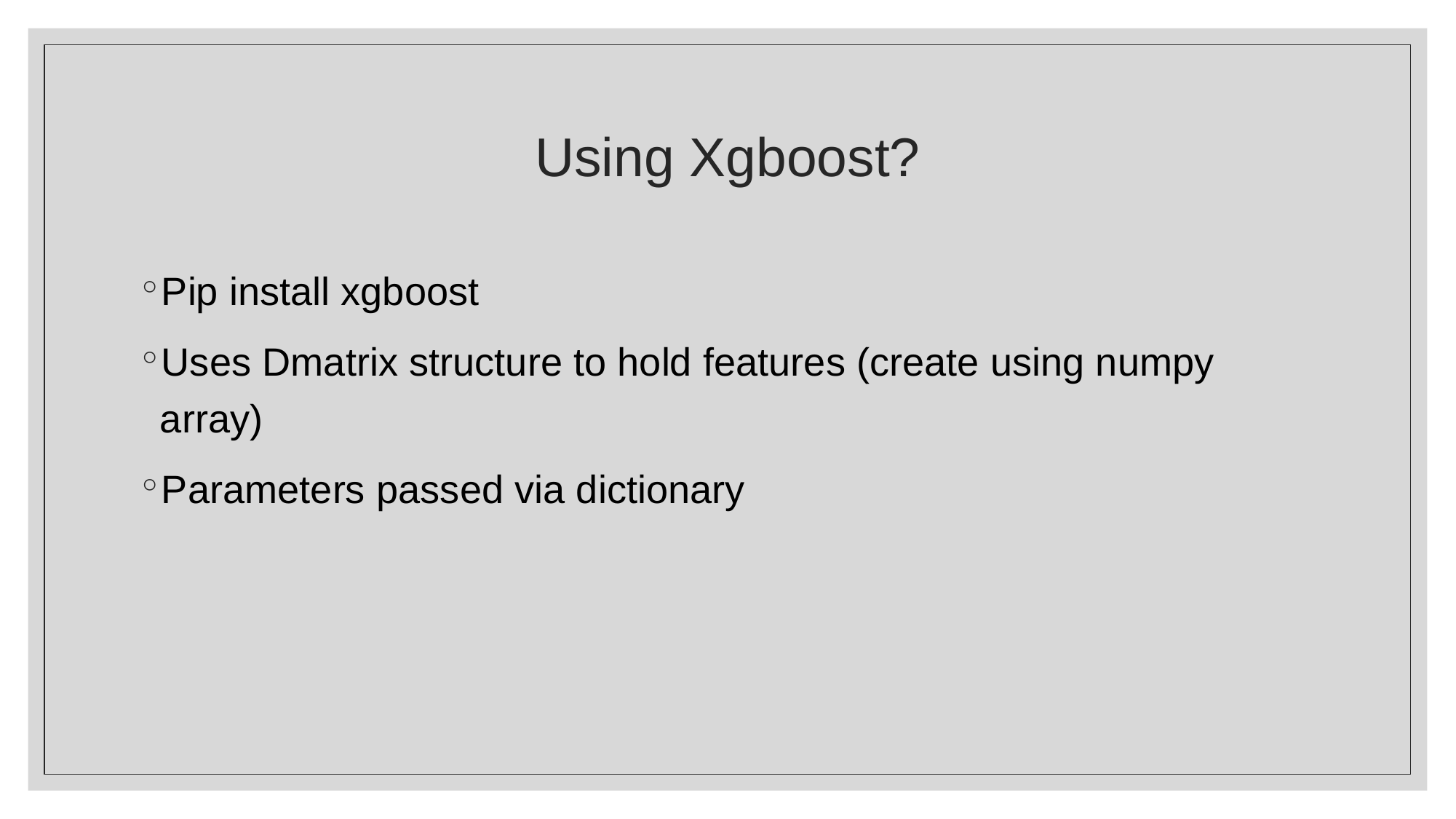

# Using Xgboost?
Pip install xgboost
Uses Dmatrix structure to hold features (create using numpy array)
Parameters passed via dictionary